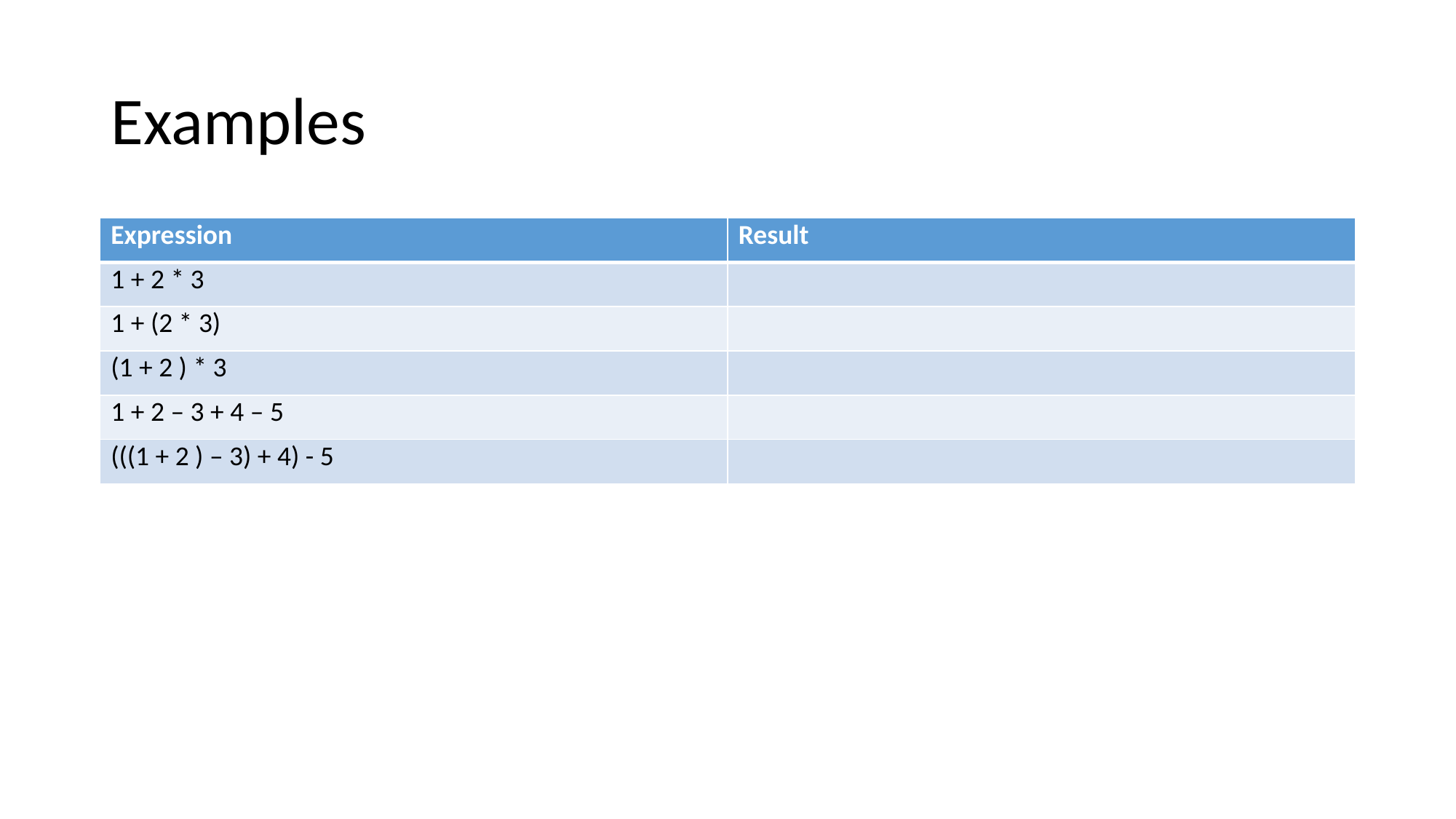

# Examples
| Expression | Result |
| --- | --- |
| 1 + 2 \* 3 |  |
| 1 + (2 \* 3) |  |
| (1 + 2 ) \* 3 |  |
| 1 + 2 – 3 + 4 – 5 |  |
| (((1 + 2 ) – 3) + 4) - 5 |  |